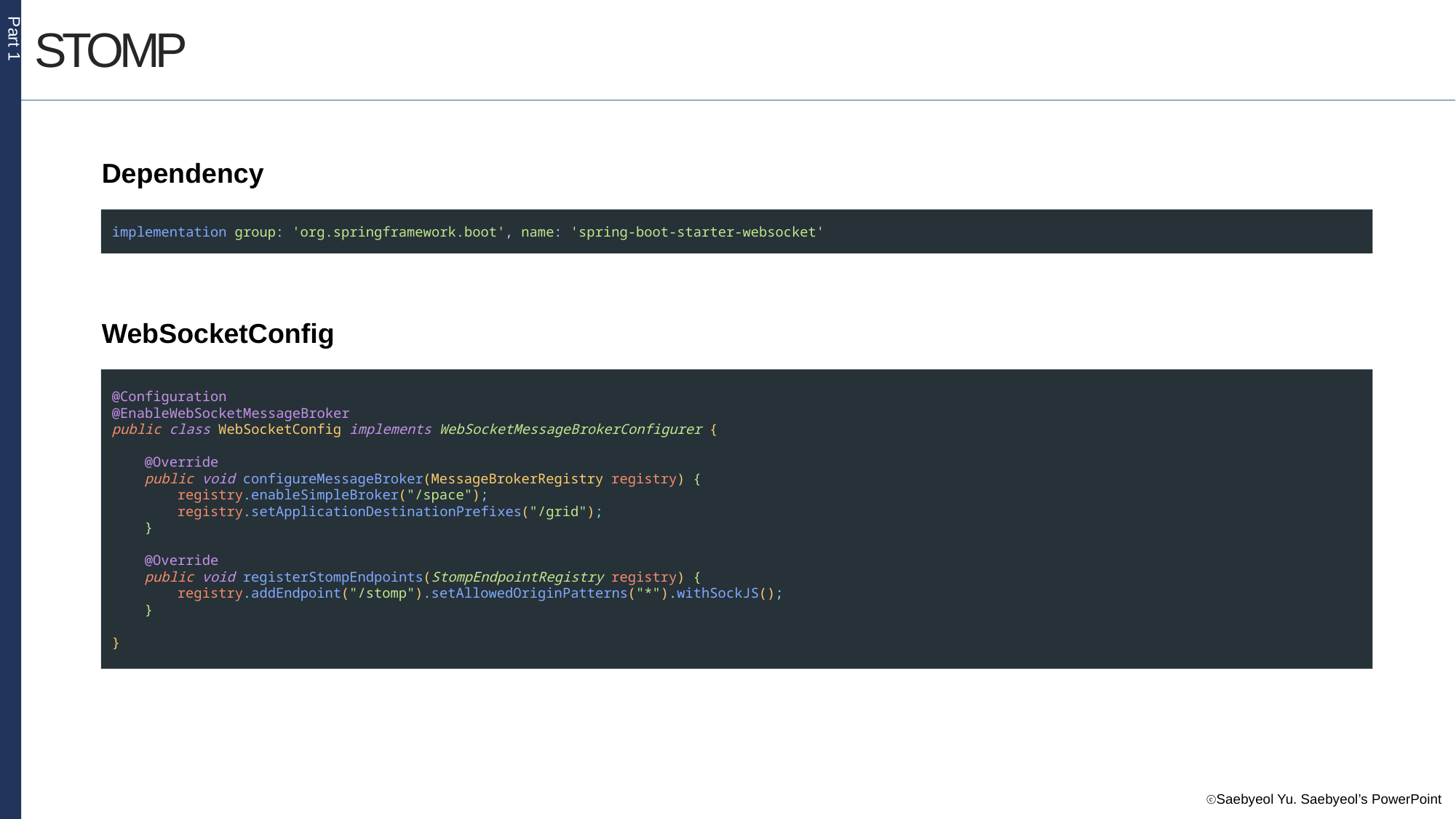

Part 1
STOMP
Dependency
implementation group: 'org.springframework.boot', name: 'spring-boot-starter-websocket'
WebSocketConfig
@Configuration
@EnableWebSocketMessageBroker
public class WebSocketConfig implements WebSocketMessageBrokerConfigurer {
    @Override
    public void configureMessageBroker(MessageBrokerRegistry registry) {
        registry.enableSimpleBroker("/space");
        registry.setApplicationDestinationPrefixes("/grid");
    }
    @Override
    public void registerStompEndpoints(StompEndpointRegistry registry) {
        registry.addEndpoint("/stomp").setAllowedOriginPatterns("*").withSockJS();
    }
}